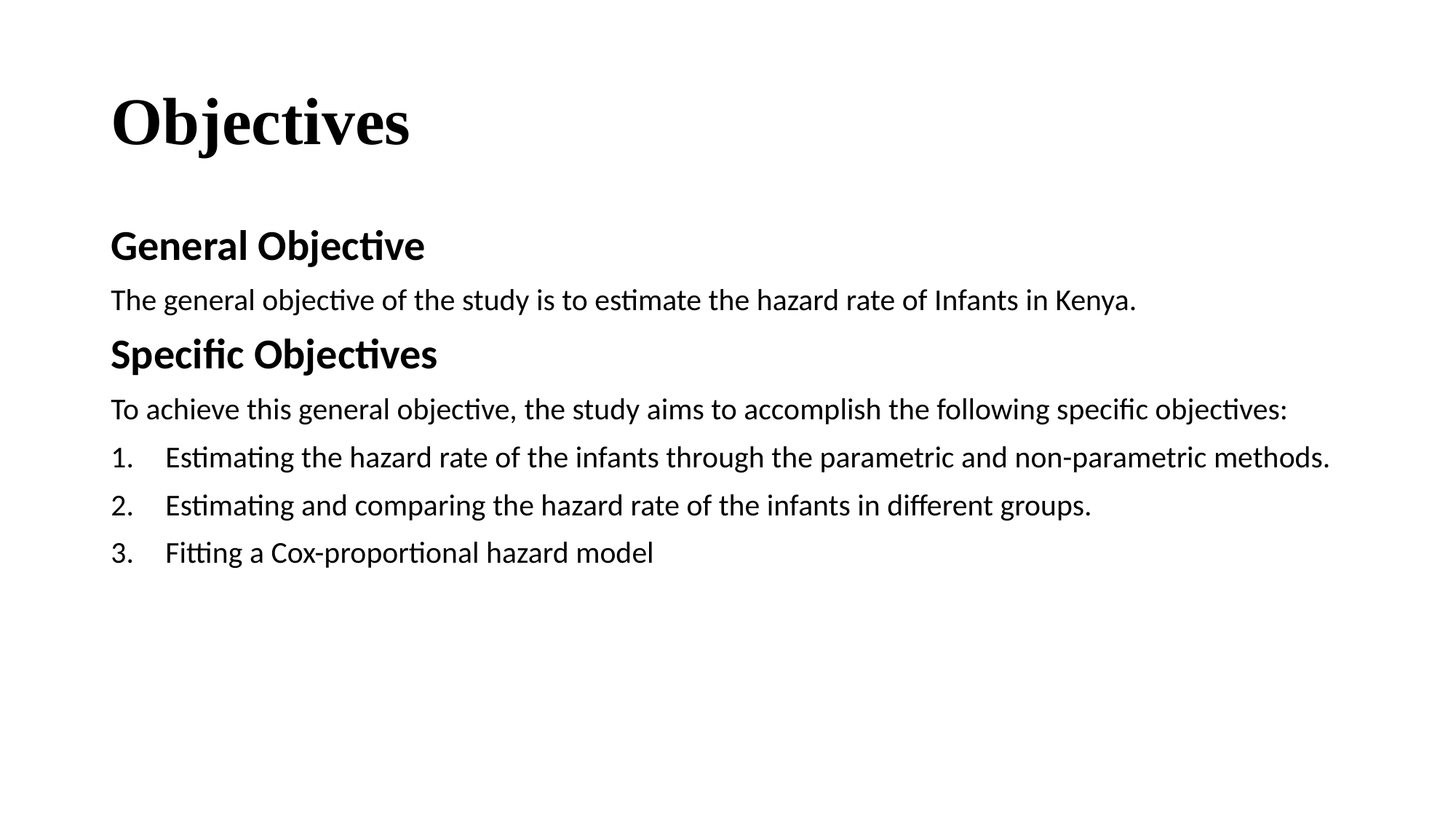

# Objectives
General Objective
The general objective of the study is to estimate the hazard rate of Infants in Kenya.
Specific Objectives
To achieve this general objective, the study aims to accomplish the following specific objectives:
Estimating the hazard rate of the infants through the parametric and non-parametric methods.
Estimating and comparing the hazard rate of the infants in different groups.
Fitting a Cox-proportional hazard model